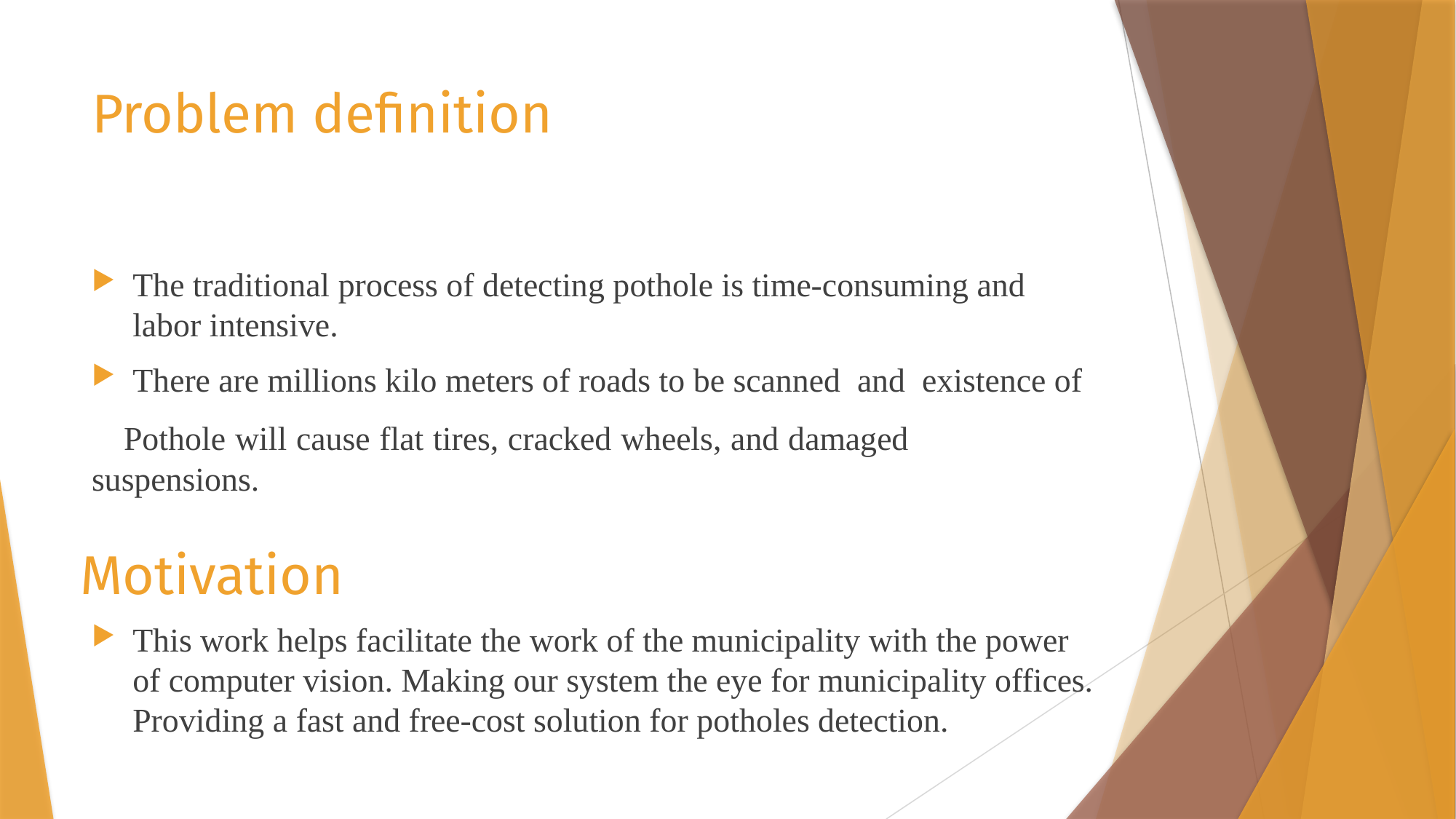

# Problem definition
The traditional process of detecting pothole is time-consuming and labor intensive.
There are millions kilo meters of roads to be scanned  and  existence of
   Pothole will cause flat tires, cracked wheels, and damaged           	suspensions.

Motivation
This work helps facilitate the work of the municipality with the power of computer vision. Making our system the eye for municipality offices. Providing a fast and free-cost solution for potholes detection.